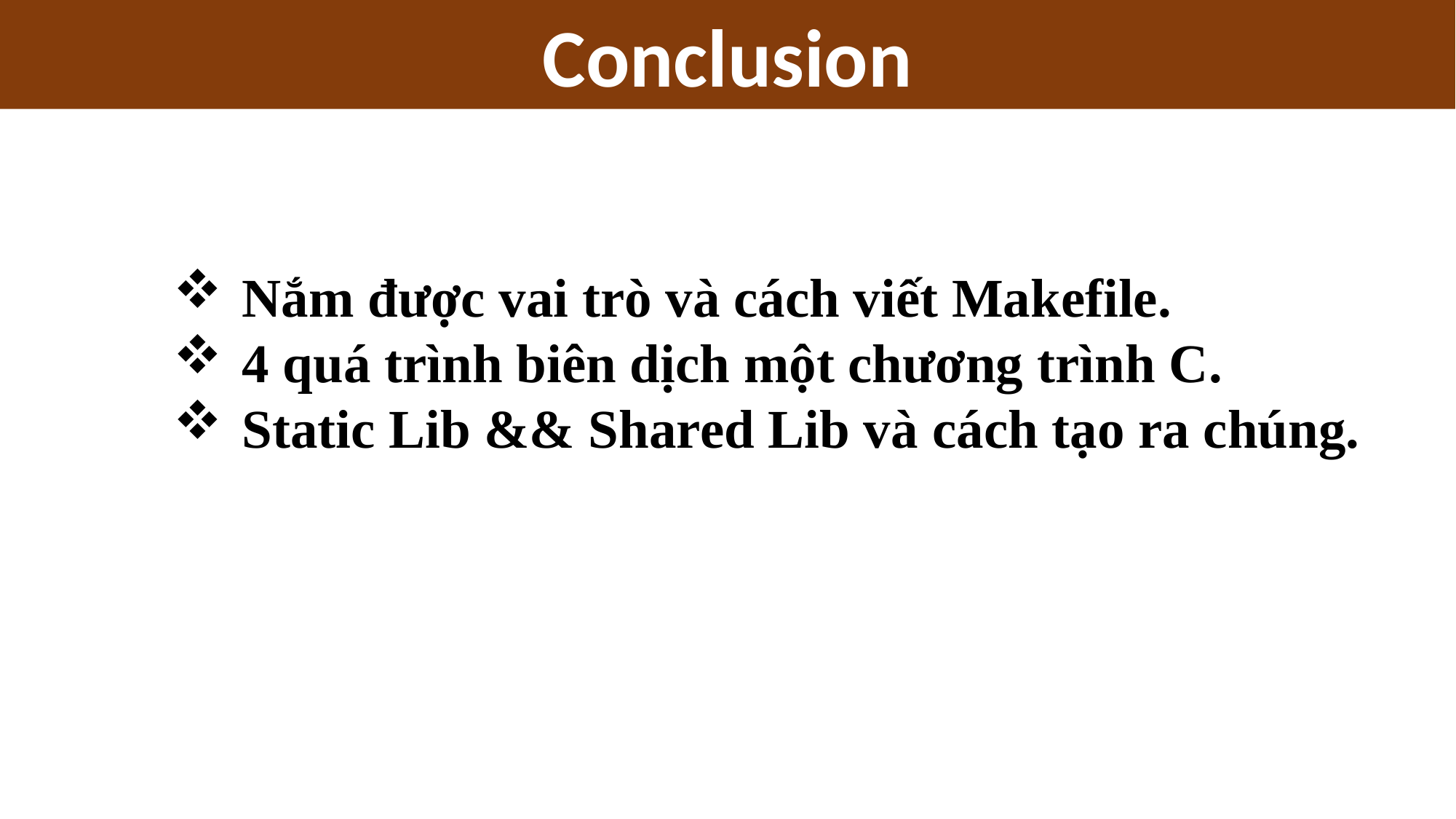

Conclusion
Nắm được vai trò và cách viết Makefile.
4 quá trình biên dịch một chương trình C.
Static Lib && Shared Lib và cách tạo ra chúng.